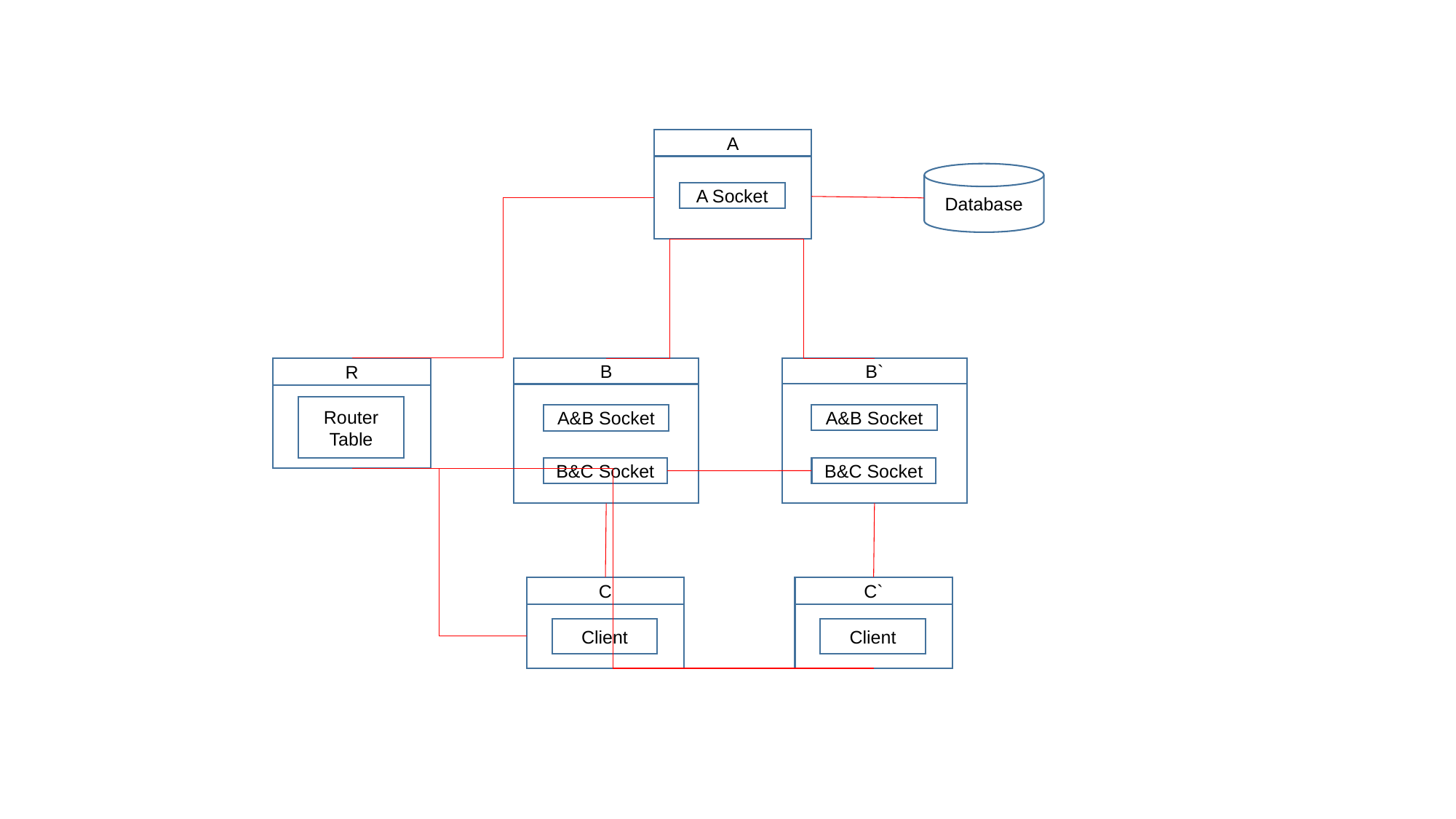

A

A Socket
R

Router
Table
B`

A&B Socket
B&C Socket
B

A&B Socket
B&C Socket
C

Client
C`

Client
Database